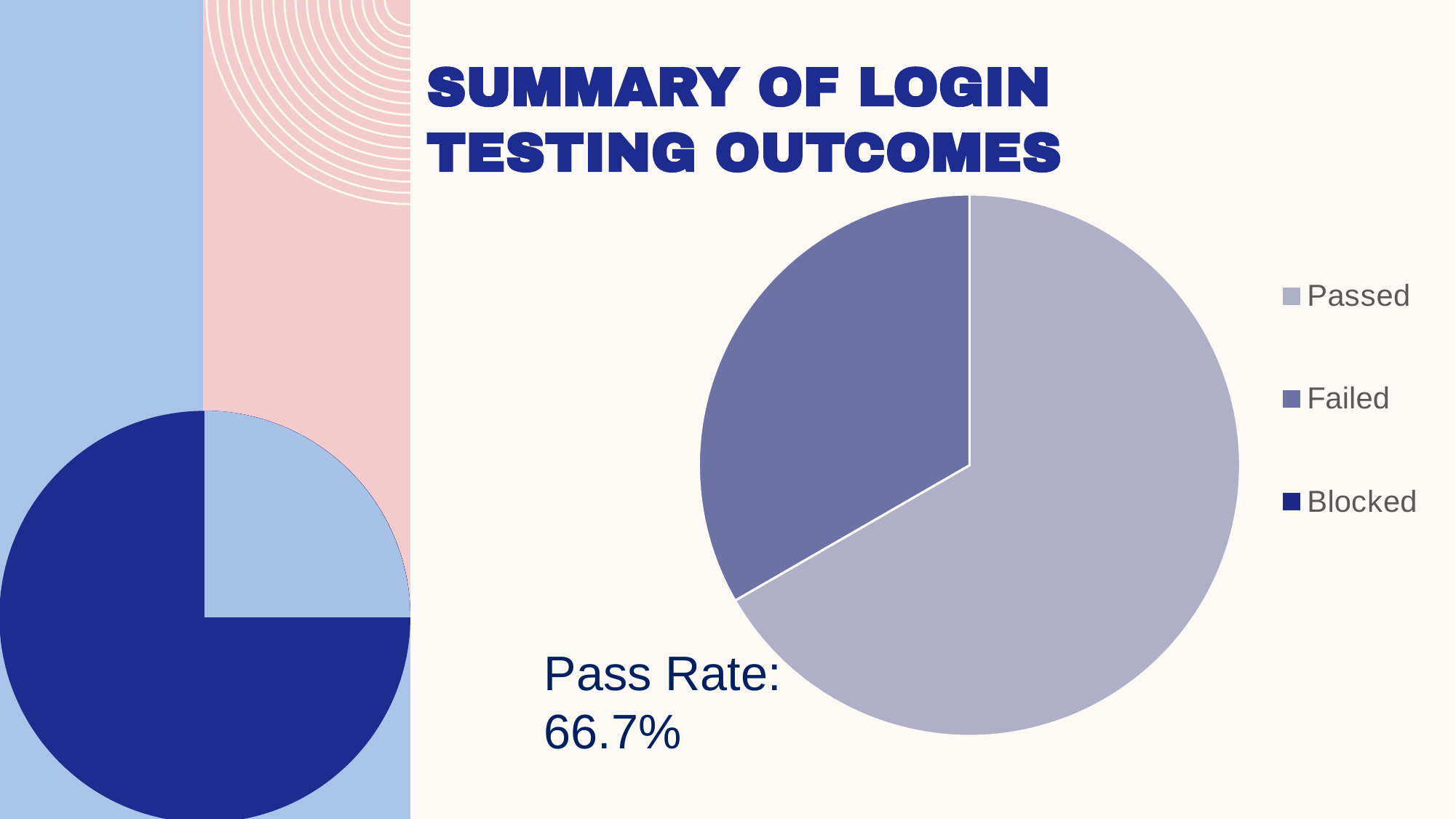

# Summary of LOGIN Testing Outcomes

### Chart

| Category | Sales |
|---|---|
| Passed | 2.0 |
| Failed | 1.0 |
| Blocked | 0.0 |
Pass Rate: 66.7%